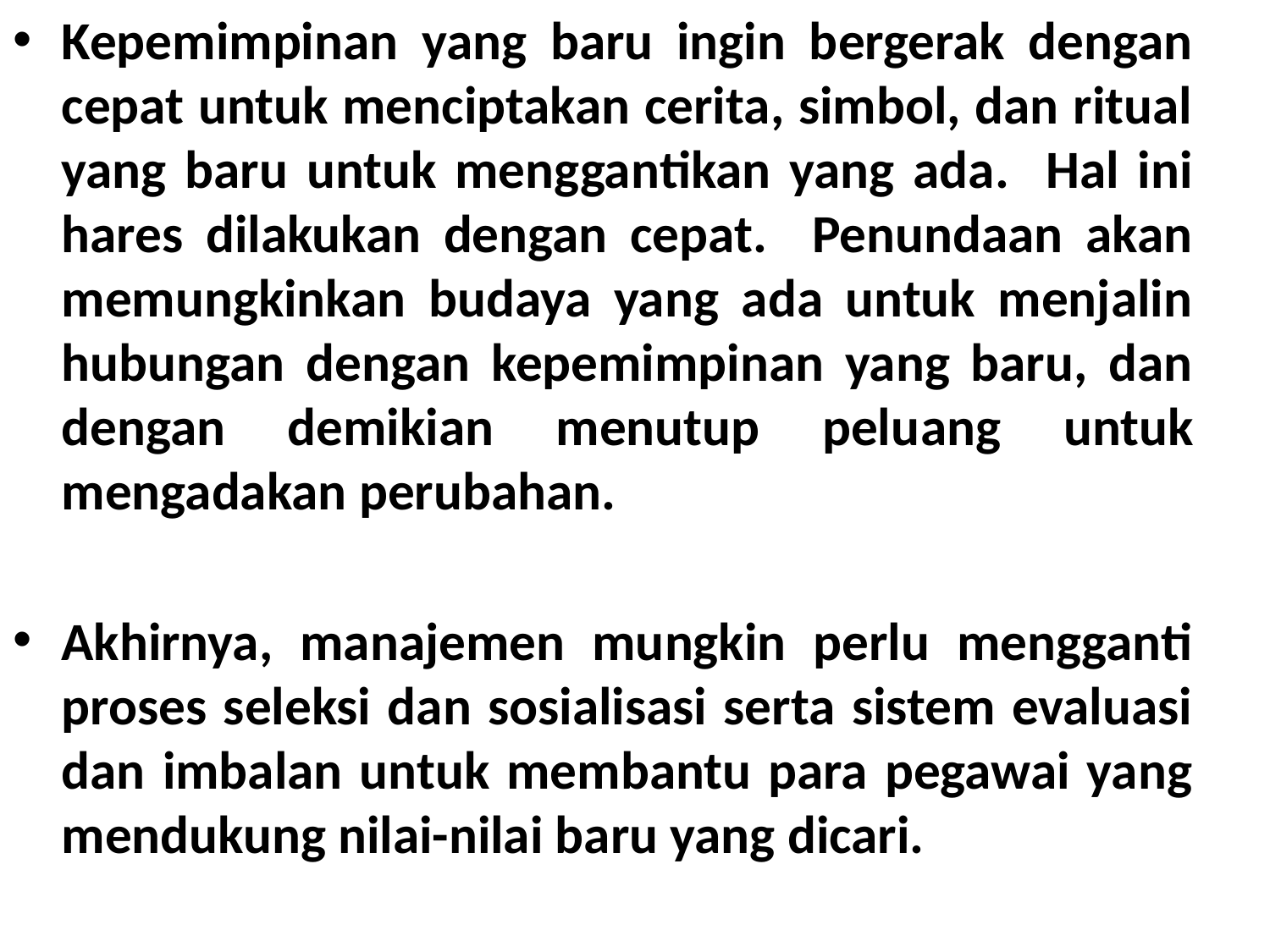

Kepemimpinan yang baru ingin bergerak dengan cepat untuk menciptakan cerita, simbol, dan ritual yang baru untuk menggan­tikan yang ada.  Hal ini hares dilakukan dengan cepat.  Penundaan akan memungkinkan budaya yang ada untuk menjalin hubungan de­ngan kepemimpinan yang baru, dan dengan demikian menutup pelu­ang untuk mengadakan perubahan.

Akhirnya, manajemen mungkin perlu mengganti proses seleksi dan sosialisasi serta sistem evaluasi dan imbalan untuk membantu para pegawai yang mendukung nilai-nilai baru yang dicari.